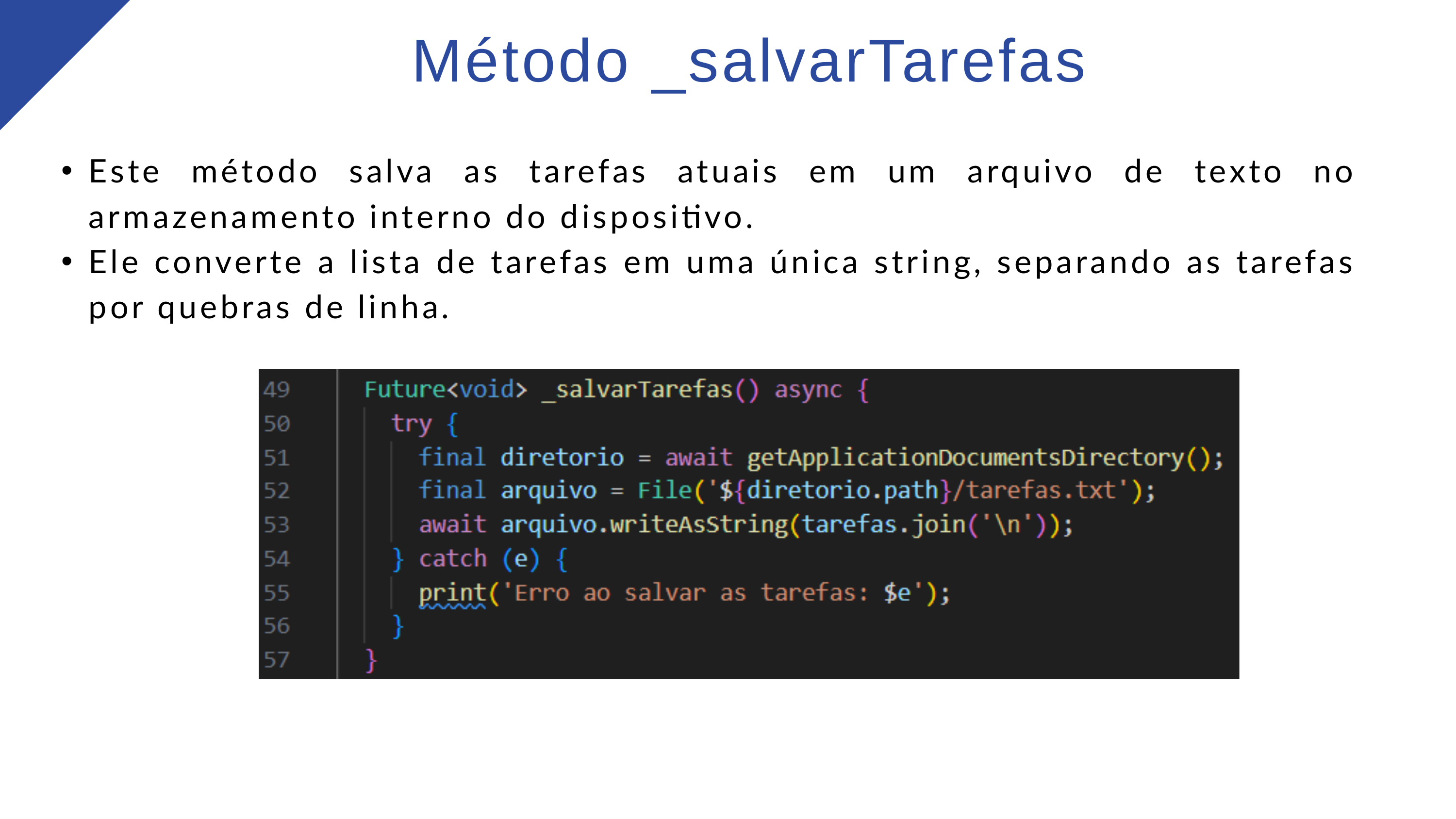

Método _salvarTarefas
Este método salva as tarefas atuais em um arquivo de texto no armazenamento interno do dispositivo.
Ele converte a lista de tarefas em uma única string, separando as tarefas por quebras de linha.